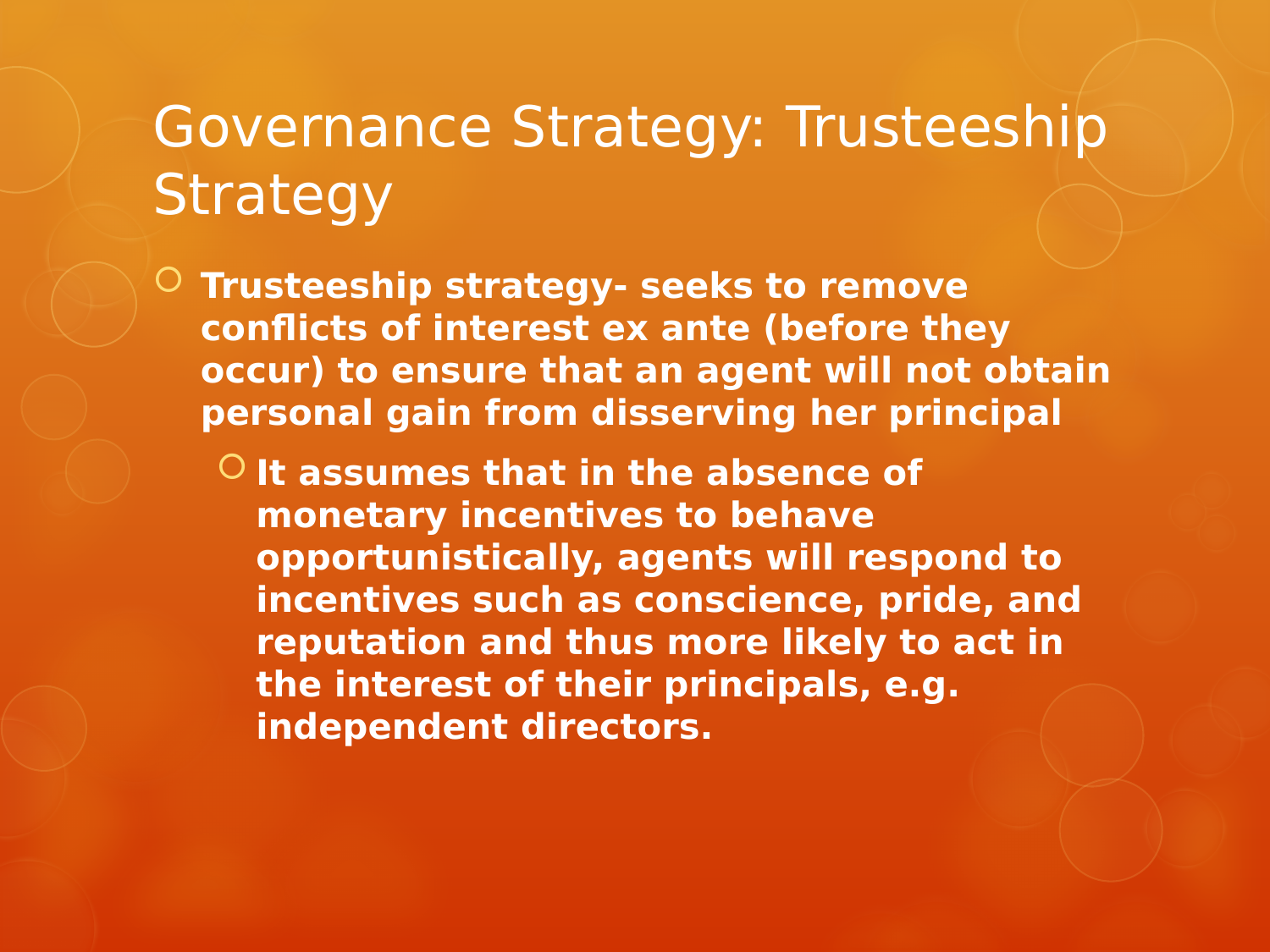

# Governance Strategy: Trusteeship Strategy
Trusteeship strategy- seeks to remove conflicts of interest ex ante (before they occur) to ensure that an agent will not obtain personal gain from disserving her principal
It assumes that in the absence of monetary incentives to behave opportunistically, agents will respond to incentives such as conscience, pride, and reputation and thus more likely to act in the interest of their principals, e.g. independent directors.